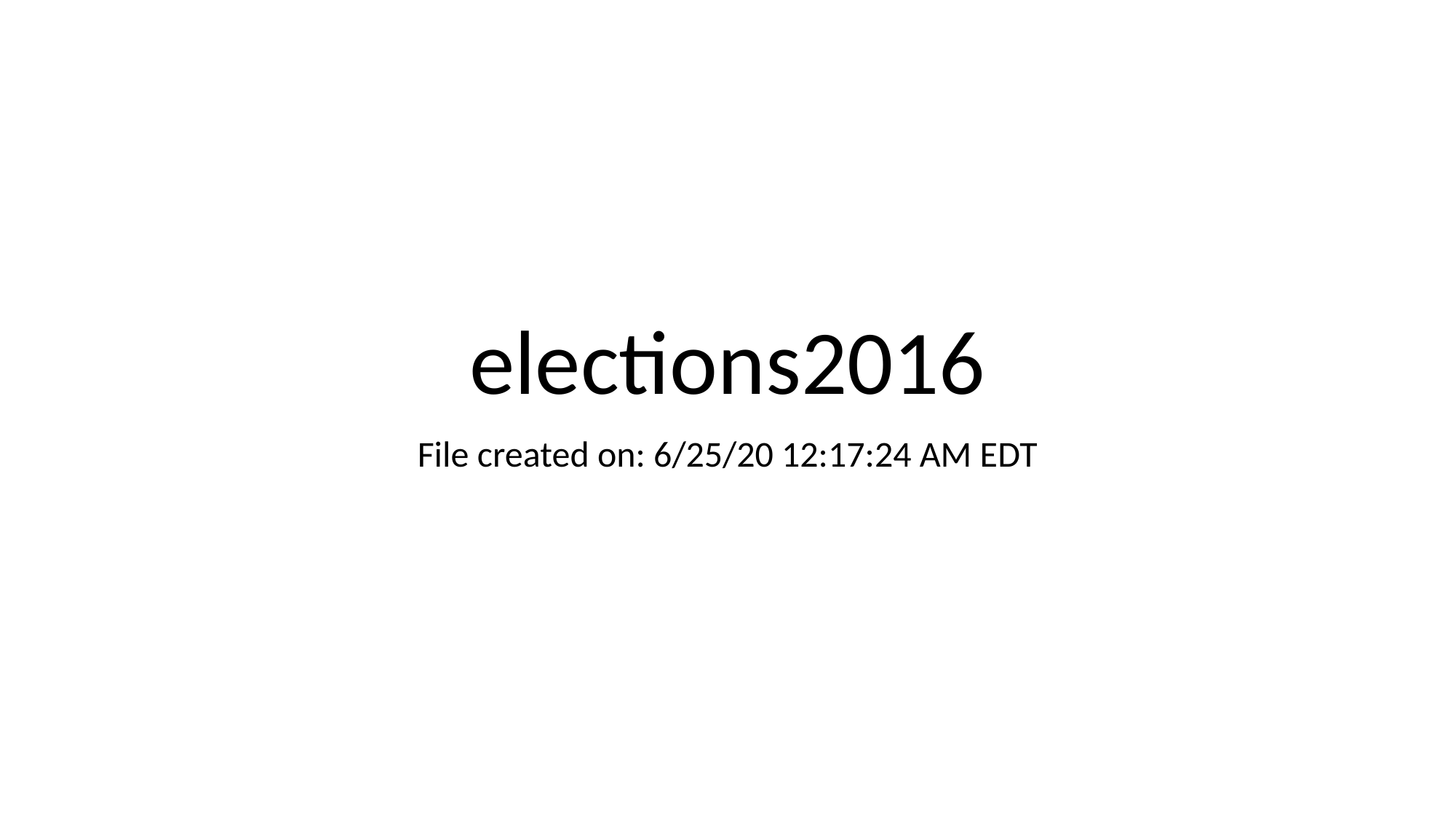

# elections2016
File created on: 6/25/20 12:17:24 AM EDT